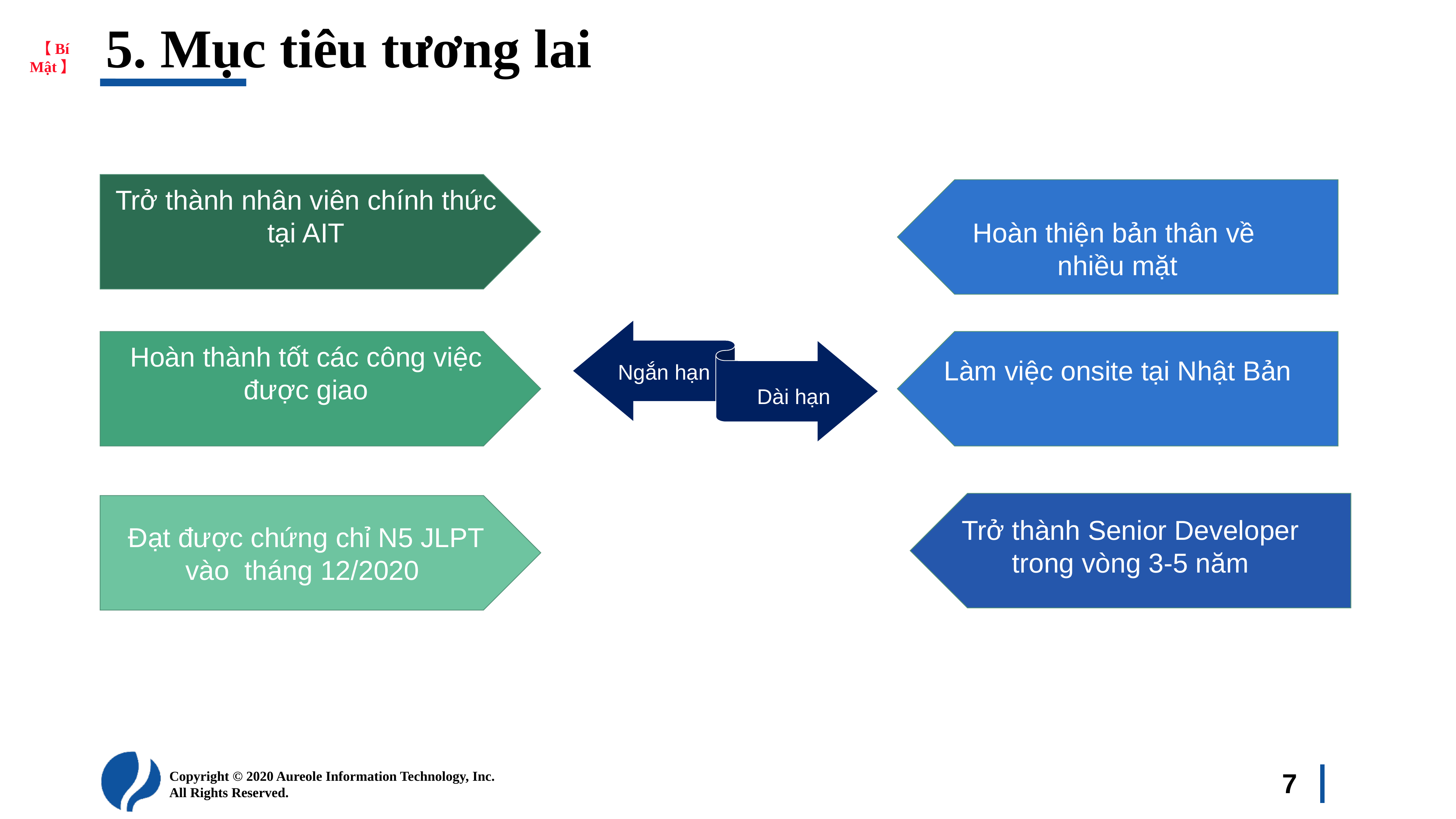

# 5. Mục tiêu tương lai
Trở thành nhân viên chính thức tại AIT

Hoàn thiện bản thân về
nhiều mặt
Ngắn hạn
Dài hạn
Hoàn thành tốt các công việc được giao

Làm việc onsite tại Nhật Bản

Đạt được chứng chỉ N5 JLPT vào  tháng 12/2020
Trở thành Senior Developer trong vòng 3-5 năm